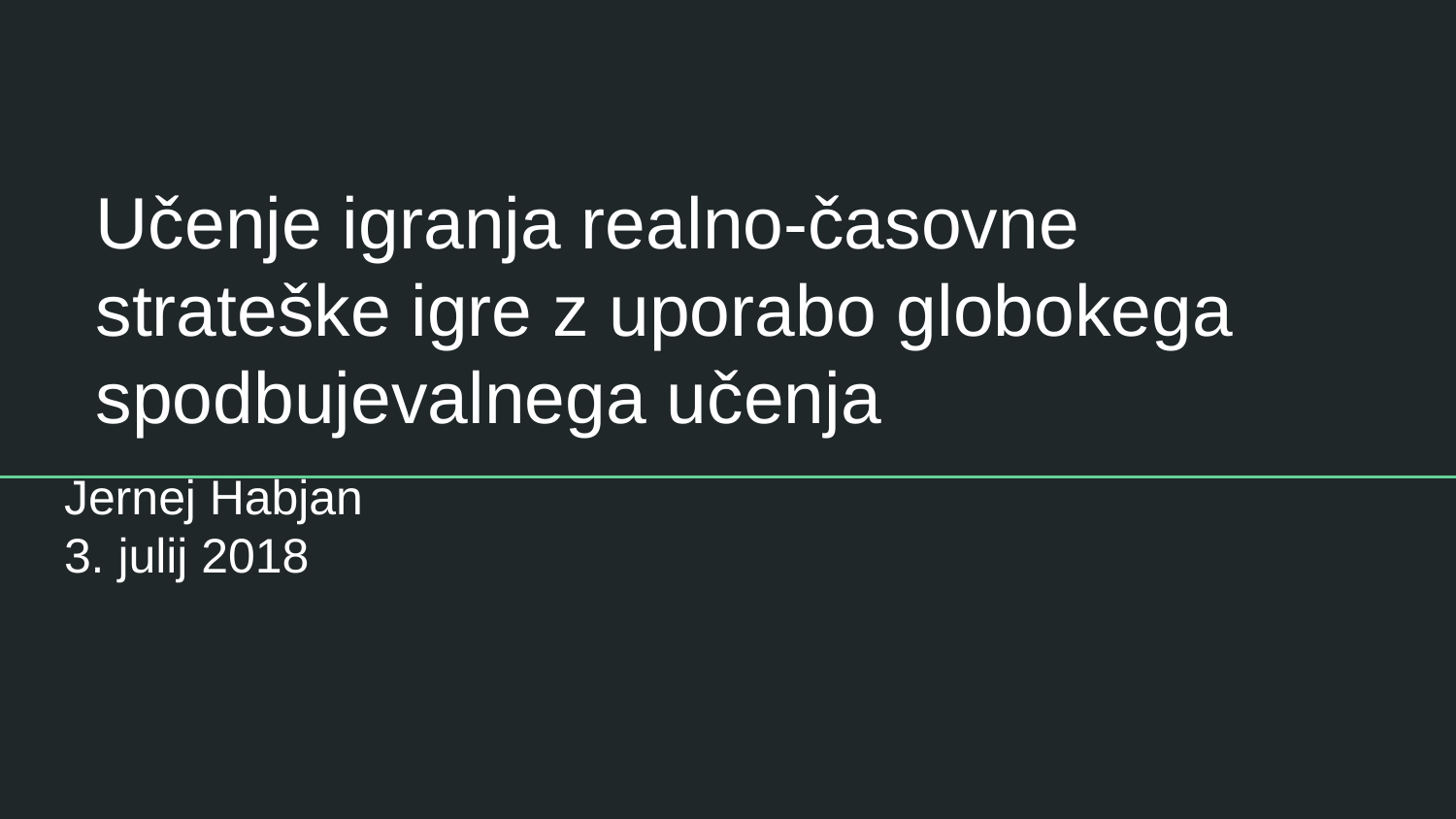

# Učenje igranja realno-časovne strateške igre z uporabo globokega spodbujevalnega učenja
Jernej Habjan
3. julij 2018